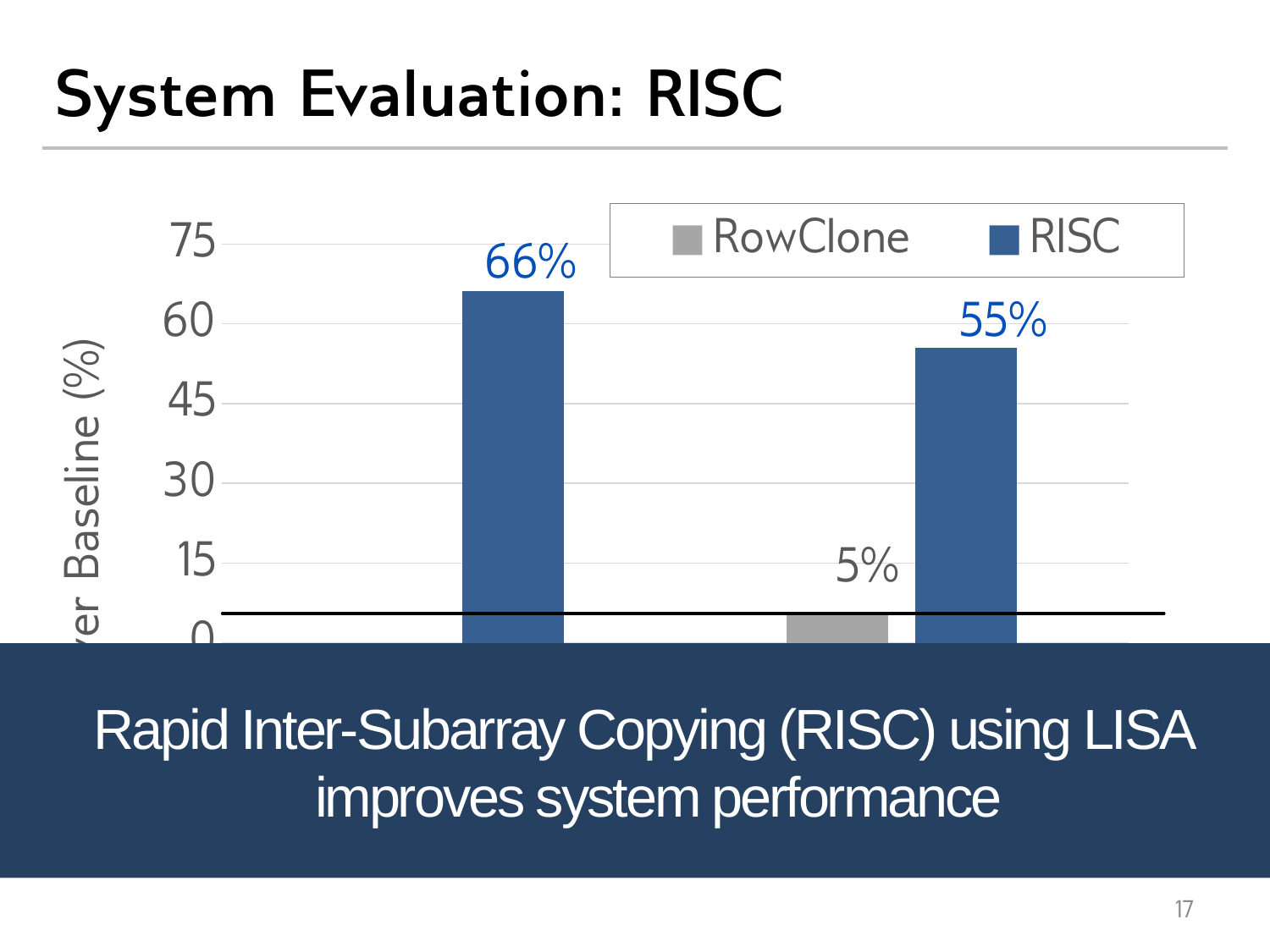

# System Evaluation: RISC

### Chart

| Category |  |  |
|---|---|---|
| WS Improvement | -23.96069538926682 | 66.2 |
| DRAM Energy Reduction | 5.1182 | 55.47 |
66%
55%
5%
Rapid Inter-Subarray Copying (RISC) using LISA improves system performance
Degrades bank-level parallelism
-24%
17